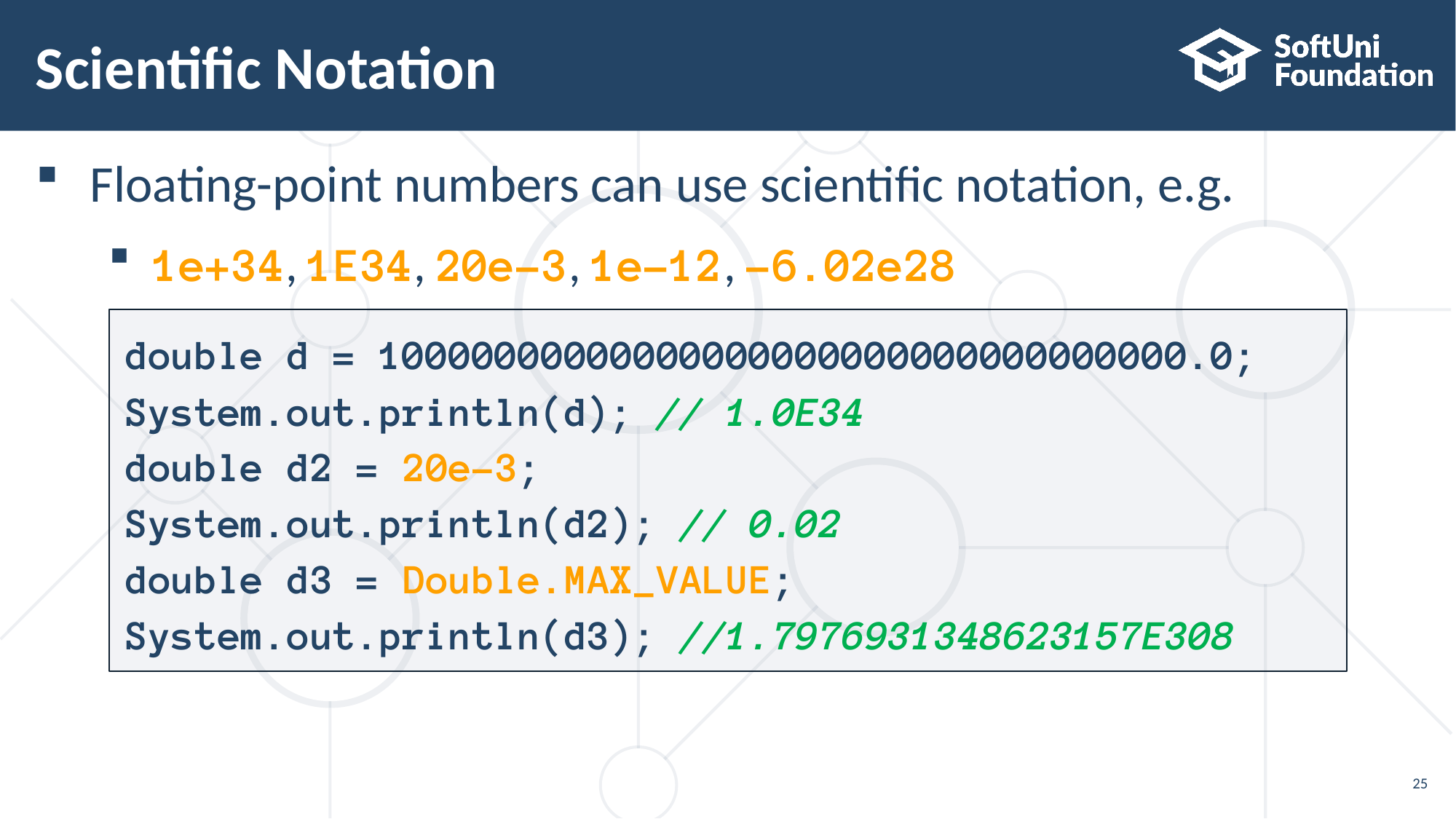

# Scientific Notation
Floating-point numbers can use scientific notation, e.g.
1e+34, 1E34, 20e-3, 1e-12, -6.02e28
double d = 10000000000000000000000000000000000.0;
System.out.println(d); // 1.0E34
double d2 = 20e-3;
System.out.println(d2); // 0.02
double d3 = Double.MAX_VALUE;
System.out.println(d3); //1.7976931348623157E308
25